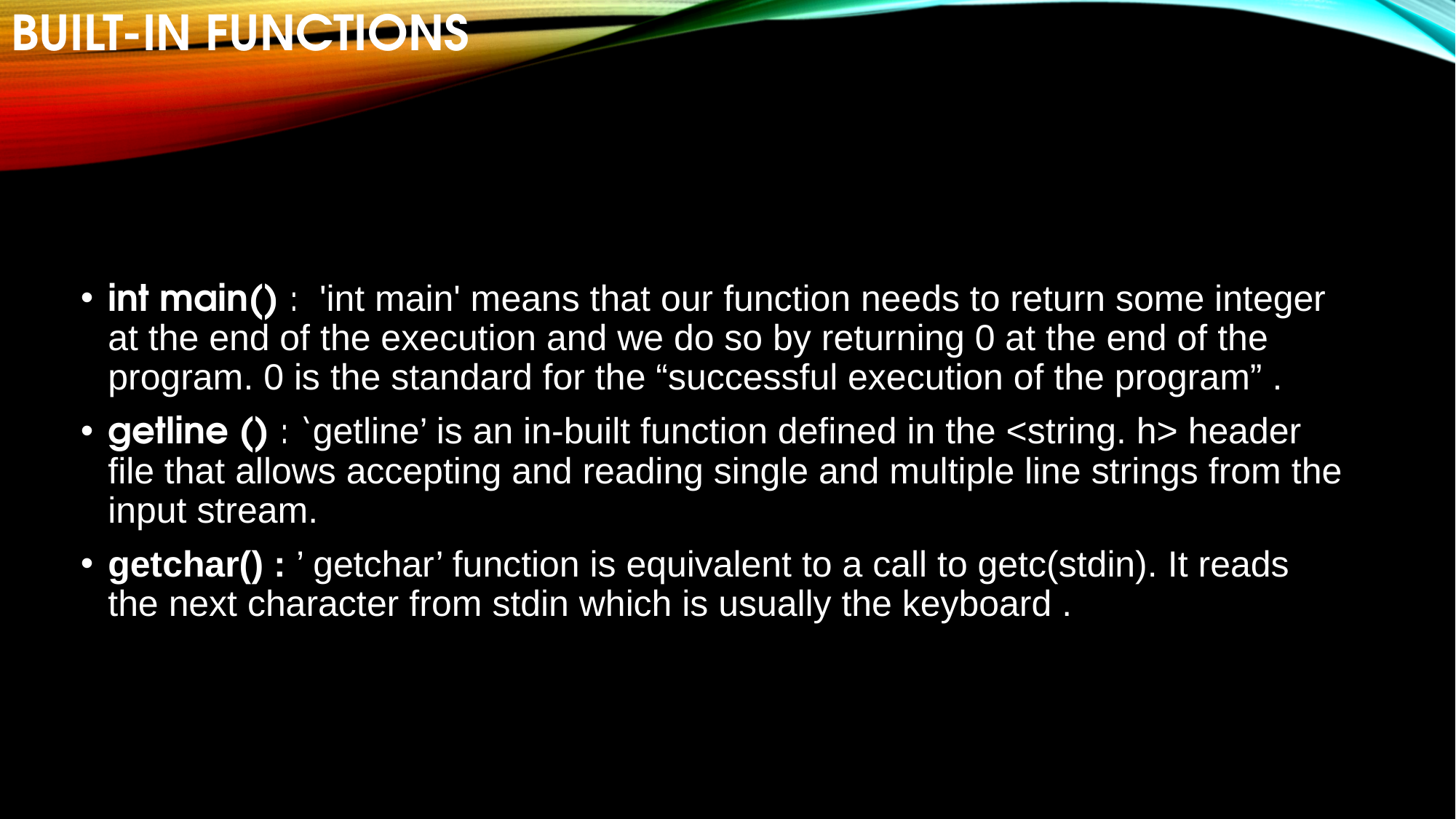

# BUILT-IN FUNCTIONS
int main() :  'int main' means that our function needs to return some integer at the end of the execution and we do so by returning 0 at the end of the program. 0 is the standard for the “successful execution of the program” .
getline () : ‘getline’ is an in-built function defined in the <string. h> header file that allows accepting and reading single and multiple line strings from the input stream.
getchar() : ’ getchar’ function is equivalent to a call to getc(stdin). It reads the next character from stdin which is usually the keyboard .